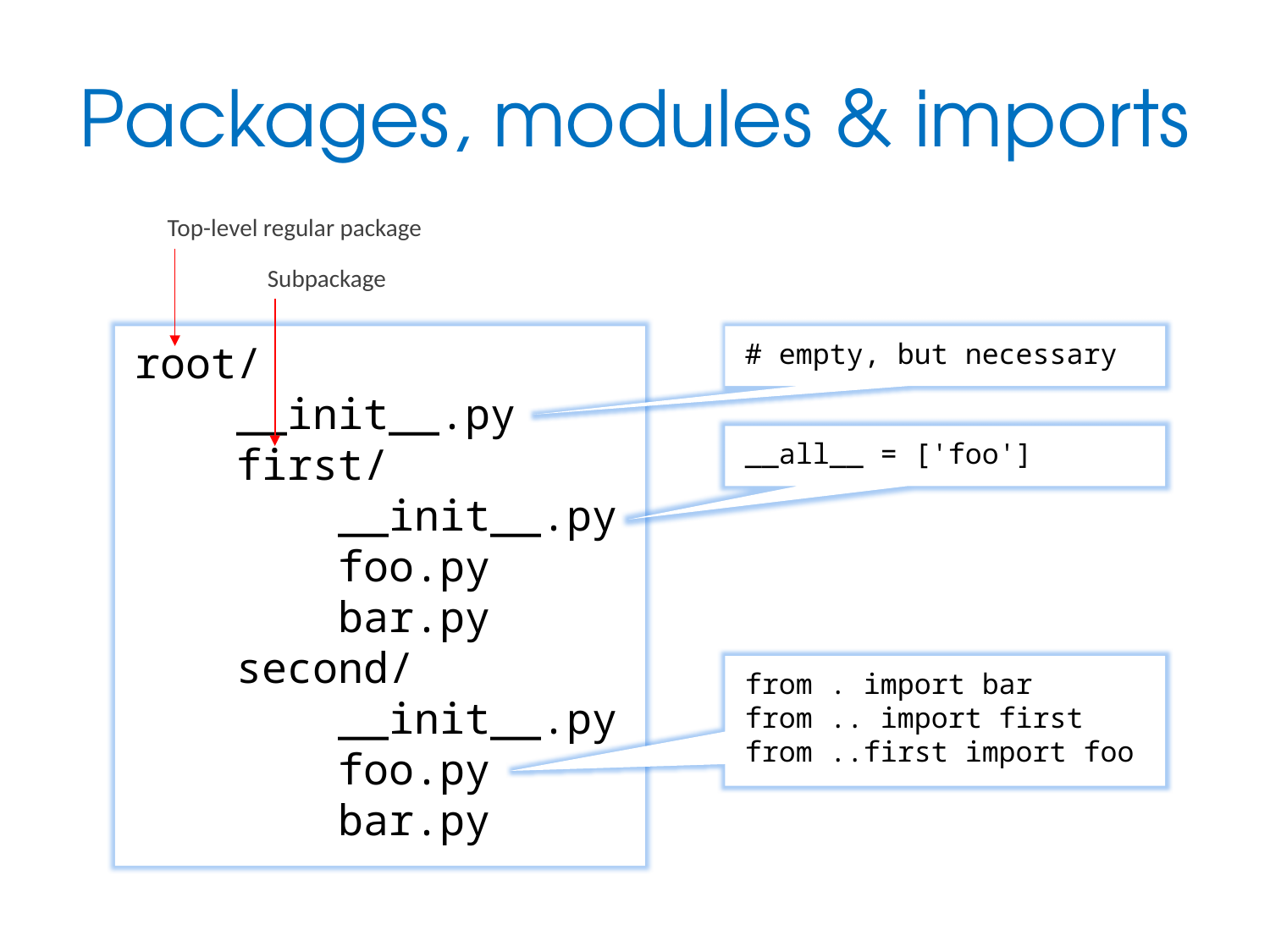

# Packages, modules & imports
Top-level regular package
Subpackage
root/
    __init__.py
    first/
        __init__.py
        foo.py
        bar.py
    second/
        __init__.py
        foo.py
        bar.py
# empty, but necessary
__all__ = ['foo']
from . import bar
from .. import first
from ..first import foo